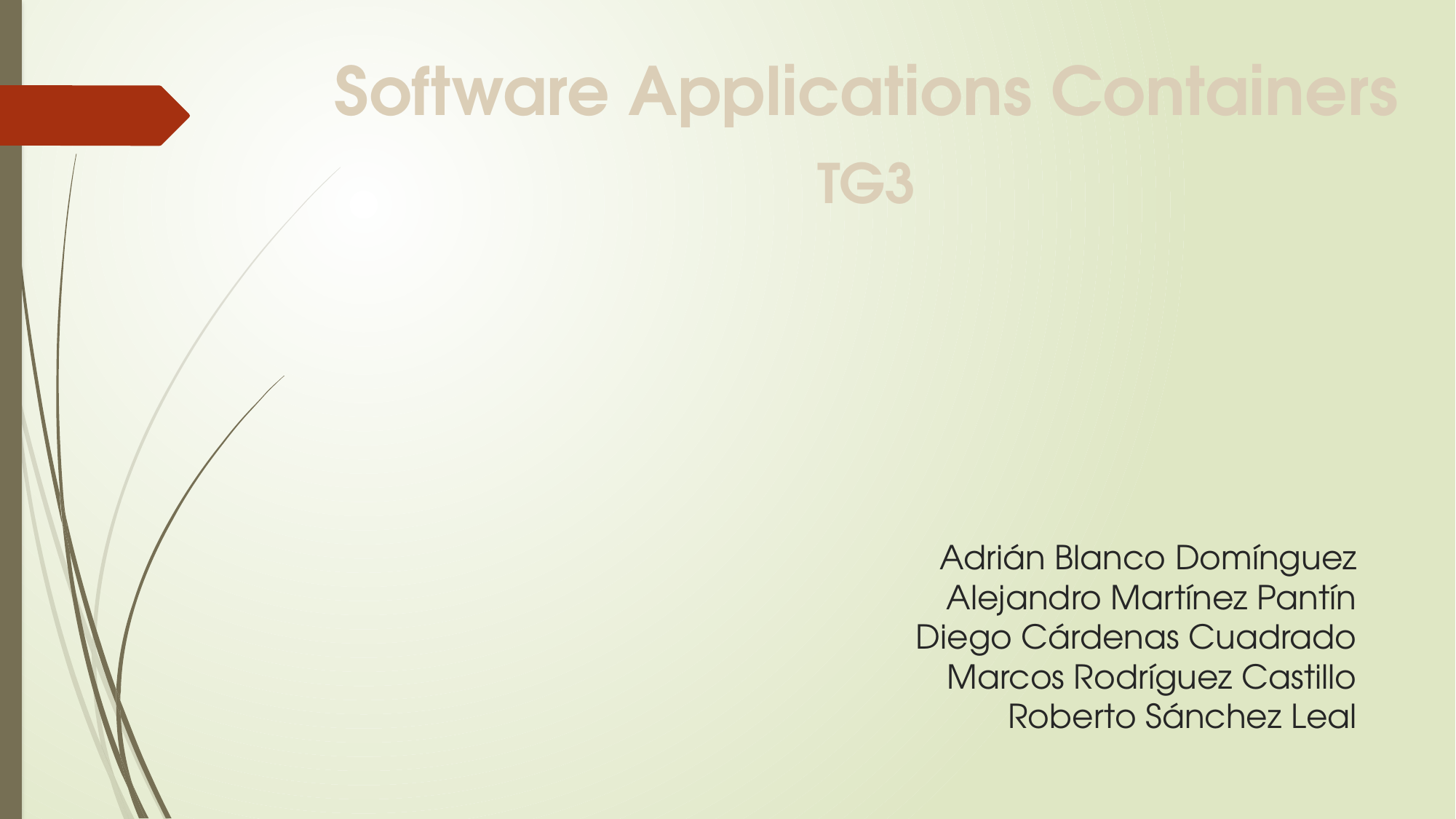

Software Applications Containers

TG3
# Adrián Blanco Domínguez Alejandro Martínez Pantín Diego Cárdenas Cuadrado Marcos Rodríguez Castillo Roberto Sánchez Leal